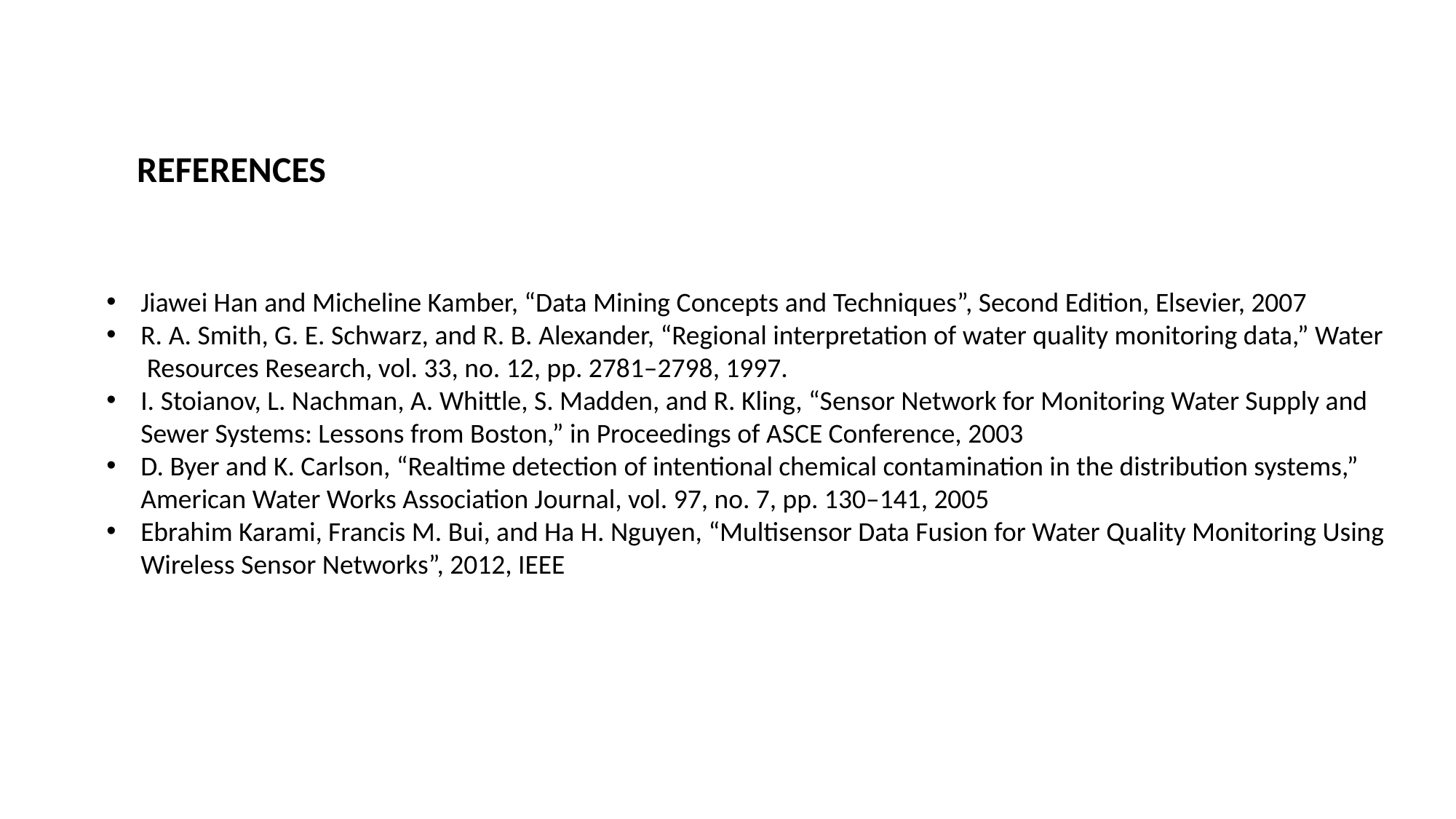

REFERENCES
Jiawei Han and Micheline Kamber, “Data Mining Concepts and Techniques”, Second Edition, Elsevier, 2007
R. A. Smith, G. E. Schwarz, and R. B. Alexander, “Regional interpretation of water quality monitoring data,” Water  Resources Research, vol. 33, no. 12, pp. 2781–2798, 1997.
I. Stoianov, L. Nachman, A. Whittle, S. Madden, and R. Kling, “Sensor Network for Monitoring Water Supply and Sewer Systems: Lessons from Boston,” in Proceedings of ASCE Conference, 2003
D. Byer and K. Carlson, “Realtime detection of intentional chemical contamination in the distribution systems,” American Water Works Association Journal, vol. 97, no. 7, pp. 130–141, 2005
Ebrahim Karami, Francis M. Bui, and Ha H. Nguyen, “Multisensor Data Fusion for Water Quality Monitoring Using Wireless Sensor Networks”, 2012, IEEE